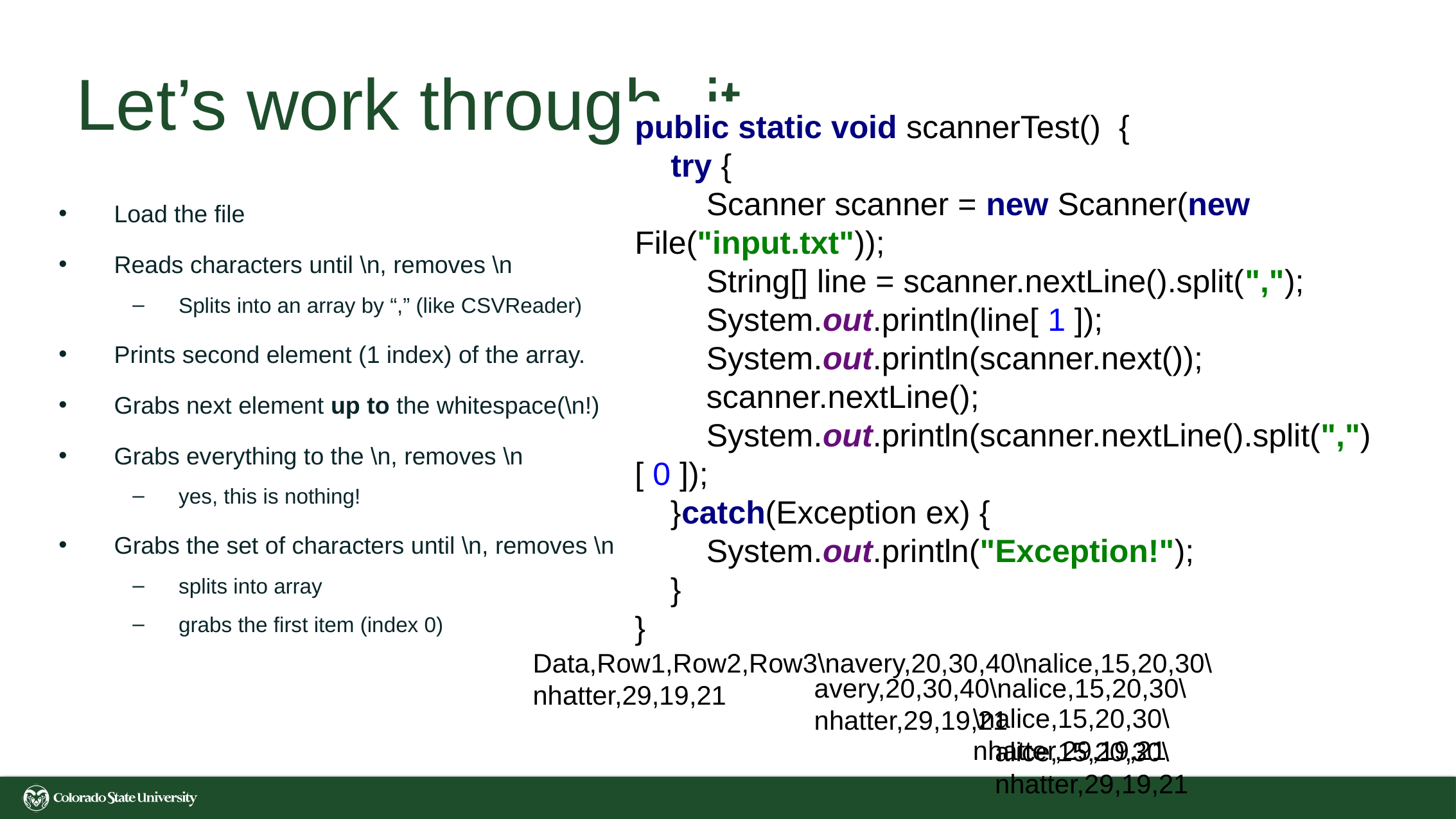

# Let’s work through  it
public static void scannerTest()  {
    try {
        Scanner scanner = new Scanner(new File("input.txt"));
        String[] line = scanner.nextLine().split(",");
        System.out.println(line[ 1 ]);
        System.out.println(scanner.next());
        scanner.nextLine();
        System.out.println(scanner.nextLine().split(",")[ 0 ]);
    }catch(Exception ex) {
        System.out.println("Exception!");
    }
}
Load the file
Reads characters until \n, removes \n
Splits into an array by “,” (like CSVReader)
Prints second element (1 index) of the array.
Grabs next element up to the whitespace(\n!)
Grabs everything to the \n, removes \n
yes, this is nothing!
Grabs the set of characters until \n, removes \n
splits into array
grabs the first item (index 0)

Data,Row1,Row2,Row3\navery,20,30,40\nalice,15,20,30\nhatter,29,19,21
avery,20,30,40\nalice,15,20,30\nhatter,29,19,21
\nalice,15,20,30\nhatter,29,19,21
alice,15,20,30\nhatter,29,19,21